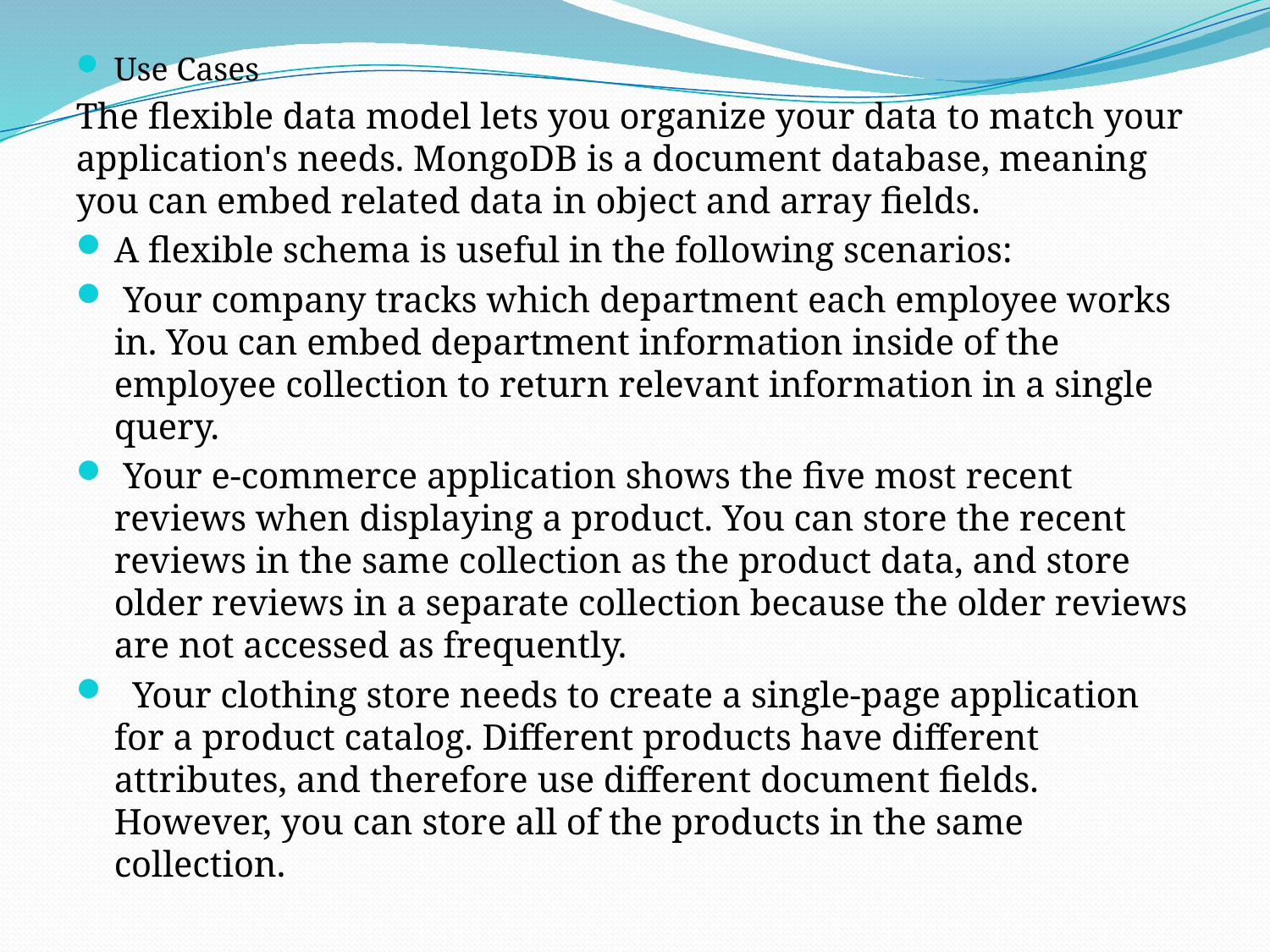

Use Cases
The flexible data model lets you organize your data to match your application's needs. MongoDB is a document database, meaning you can embed related data in object and array fields.
A flexible schema is useful in the following scenarios:
 Your company tracks which department each employee works in. You can embed department information inside of the employee collection to return relevant information in a single query.
 Your e-commerce application shows the five most recent reviews when displaying a product. You can store the recent reviews in the same collection as the product data, and store older reviews in a separate collection because the older reviews are not accessed as frequently.
  Your clothing store needs to create a single-page application for a product catalog. Different products have different attributes, and therefore use different document fields. However, you can store all of the products in the same collection.